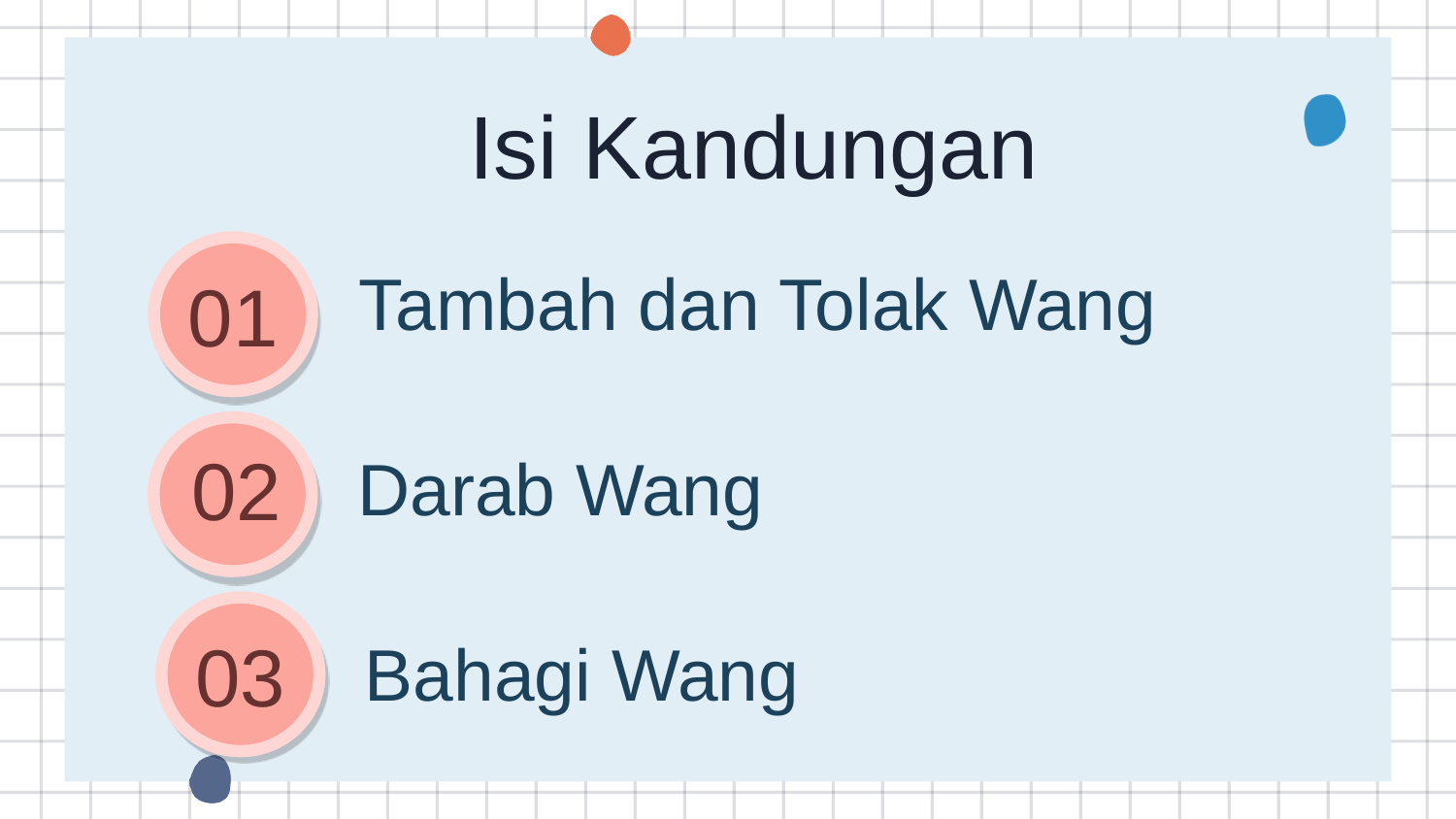

# Isi Kandungan

Tambah dan Tolak Wang
01

Darab Wang
02

Bahagi Wang
03